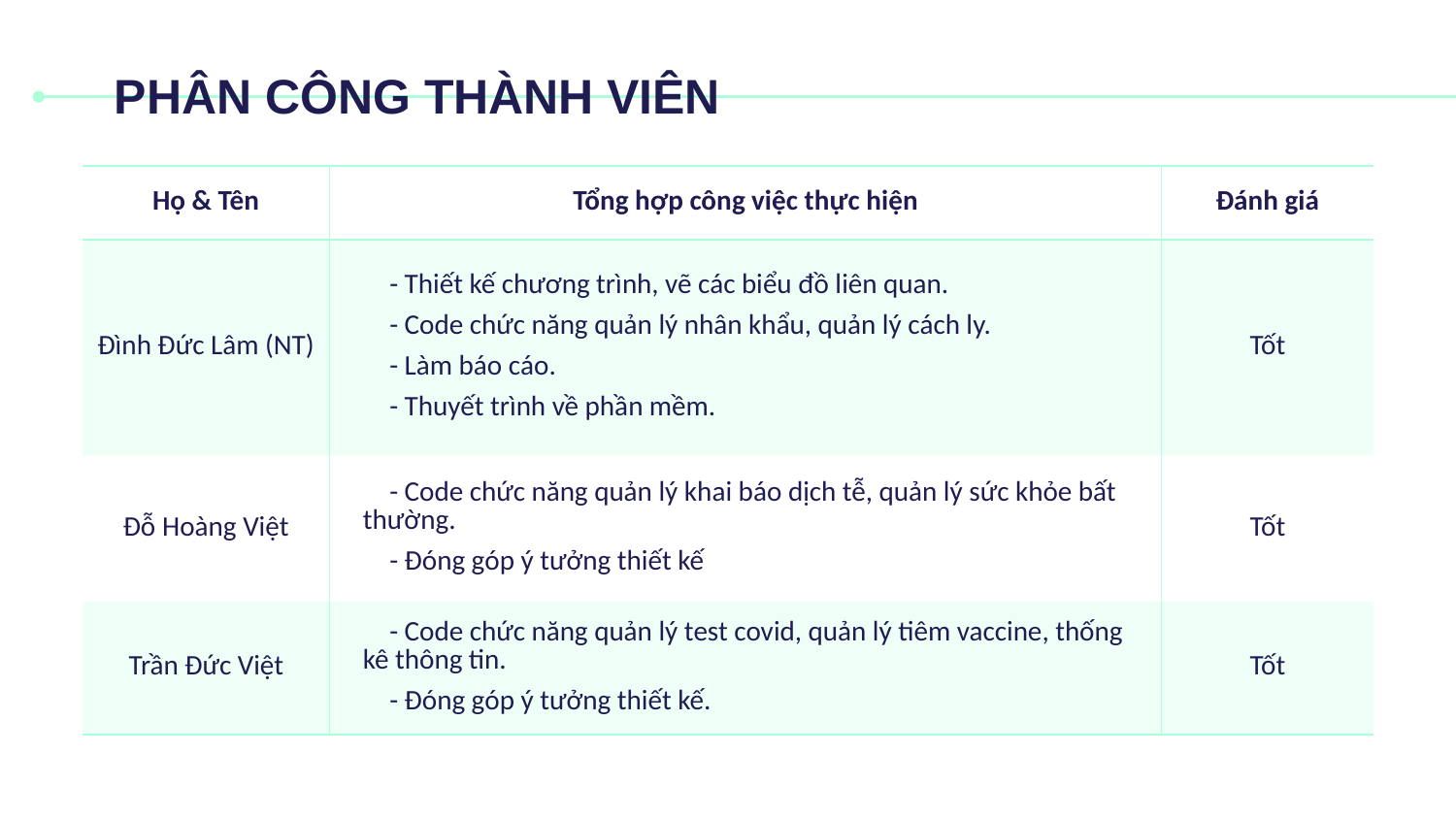

# PHÂN CÔNG THÀNH VIÊN
| Họ & Tên | Tổng hợp công việc thực hiện | Đánh giá |
| --- | --- | --- |
| Đình Đức Lâm (NT) | - Thiết kế chương trình, vẽ các biểu đồ liên quan. - Code chức năng quản lý nhân khẩu, quản lý cách ly. - Làm báo cáo. - Thuyết trình về phần mềm. | Tốt |
| Đỗ Hoàng Việt | - Code chức năng quản lý khai báo dịch tễ, quản lý sức khỏe bất thường. - Đóng góp ý tưởng thiết kế | Tốt |
| Trần Đức Việt | - Code chức năng quản lý test covid, quản lý tiêm vaccine, thống kê thông tin. - Đóng góp ý tưởng thiết kế. | Tốt |